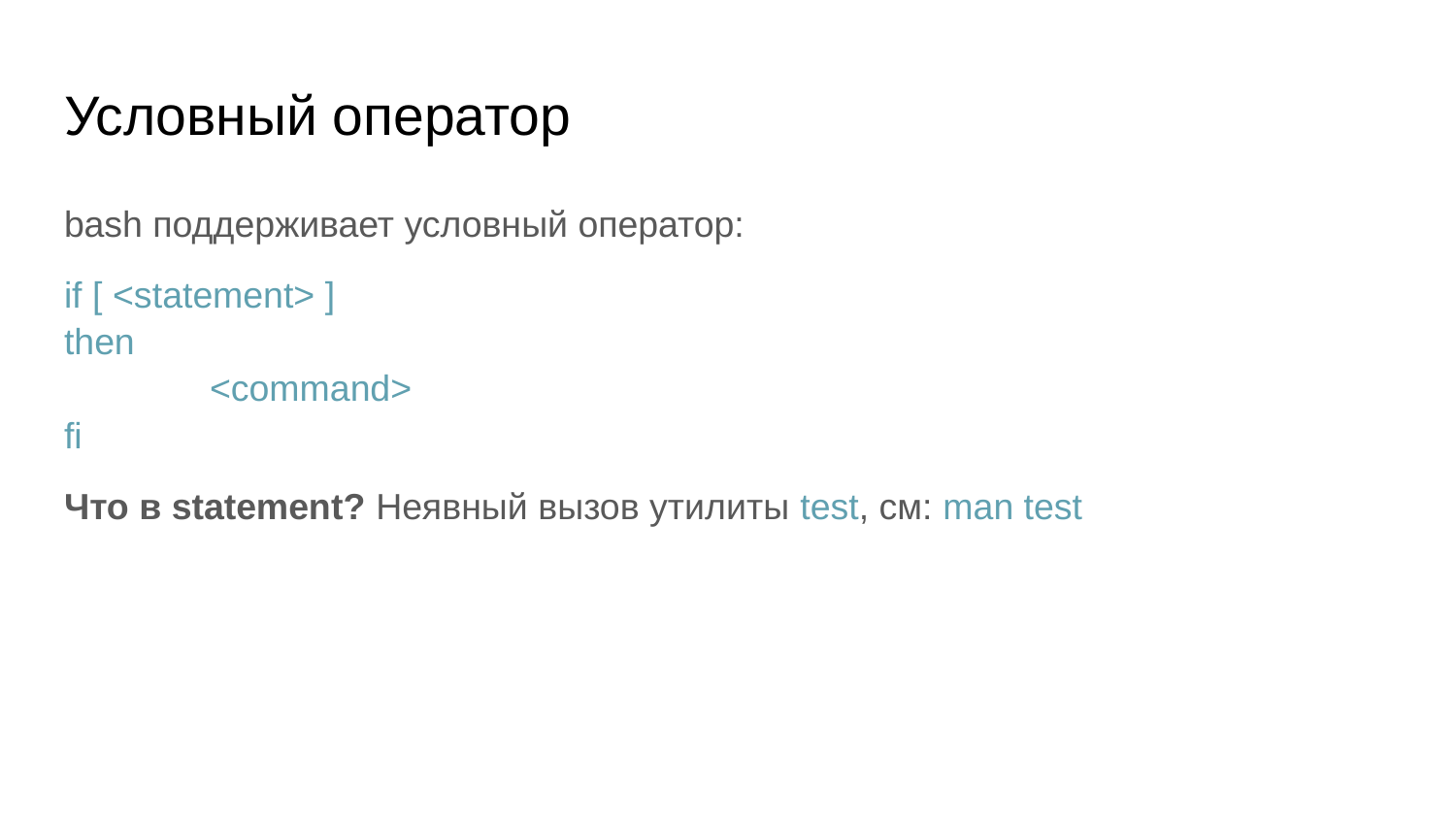

# Условный оператор
bash поддерживает условный оператор:
if [ <statement> ]
then
	<command>
fi
Что в statement? Неявный вызов утилиты test, см: man test